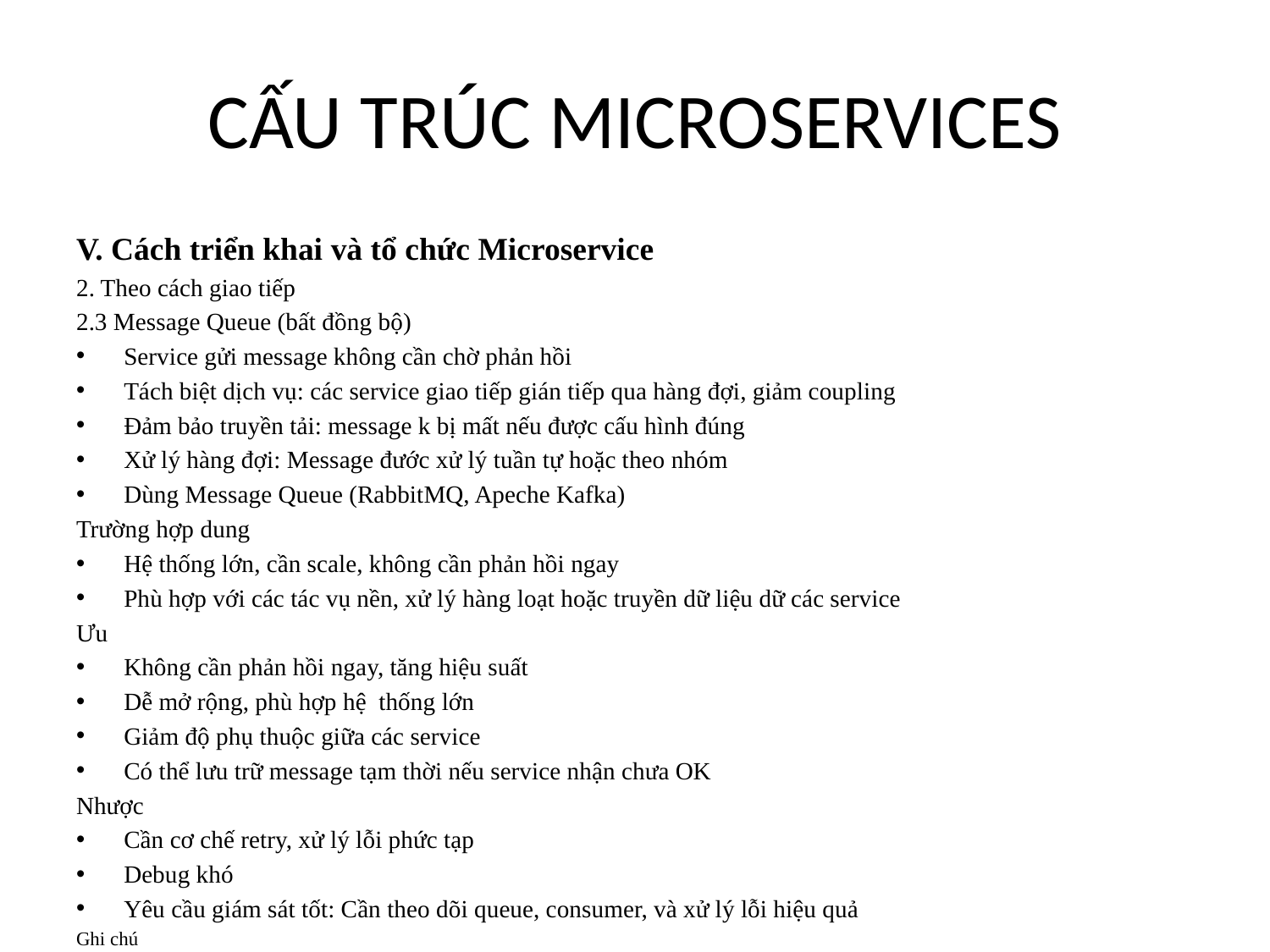

# CẤU TRÚC MICROSERVICES
V. Cách triển khai và tổ chức Microservice
2. Theo cách giao tiếp
2.3 Message Queue (bất đồng bộ)
Service gửi message không cần chờ phản hồi
Tách biệt dịch vụ: các service giao tiếp gián tiếp qua hàng đợi, giảm coupling
Đảm bảo truyền tải: message k bị mất nếu được cấu hình đúng
Xử lý hàng đợi: Message đước xử lý tuần tự hoặc theo nhóm
Dùng Message Queue (RabbitMQ, Apeche Kafka)
Trường hợp dung
Hệ thống lớn, cần scale, không cần phản hồi ngay
Phù hợp với các tác vụ nền, xử lý hàng loạt hoặc truyền dữ liệu dữ các service
Ưu
Không cần phản hồi ngay, tăng hiệu suất
Dễ mở rộng, phù hợp hệ  thống lớn
Giảm độ phụ thuộc giữa các service
Có thể lưu trữ message tạm thời nếu service nhận chưa OK
Nhược
Cần cơ chế retry, xử lý lỗi phức tạp
Debug khó
Yêu cầu giám sát tốt: Cần theo dõi queue, consumer, và xử lý lỗi hiệu quả
Ghi chú
Coupling là mức độ phụ thuộc giữa mudule hoặc service
Queue (hàng đợi) là một cấu trúc dữ liệu tuyển tính hoạt động theo nguyên tắc FIFO (First-In, First-Out)